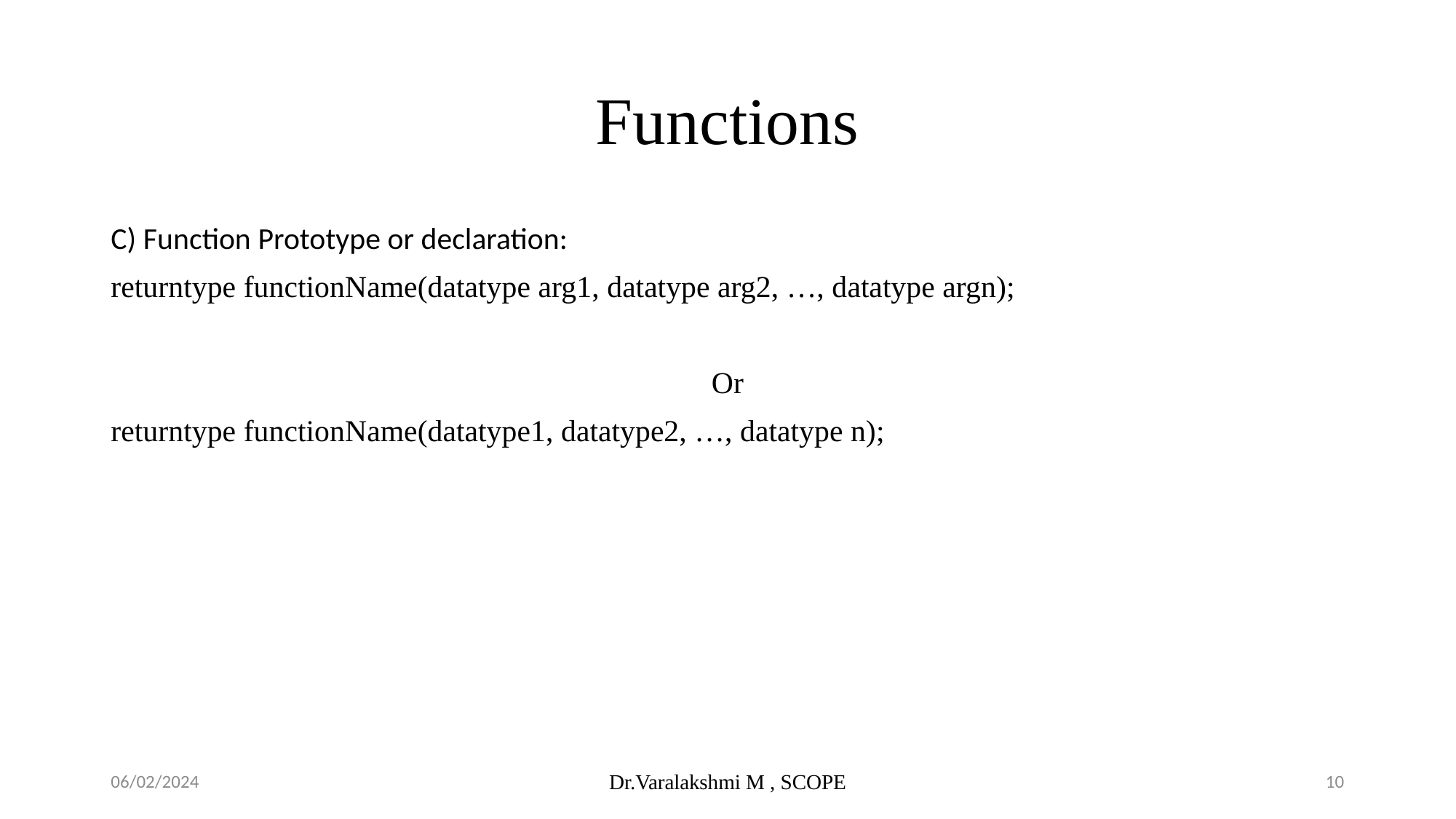

# Functions
C) Function Prototype or declaration:
returntype functionName(datatype arg1, datatype arg2, …, datatype argn);

Or
returntype functionName(datatype1, datatype2, …, datatype n);

06/02/2024
Dr.Varalakshmi M , SCOPE
10